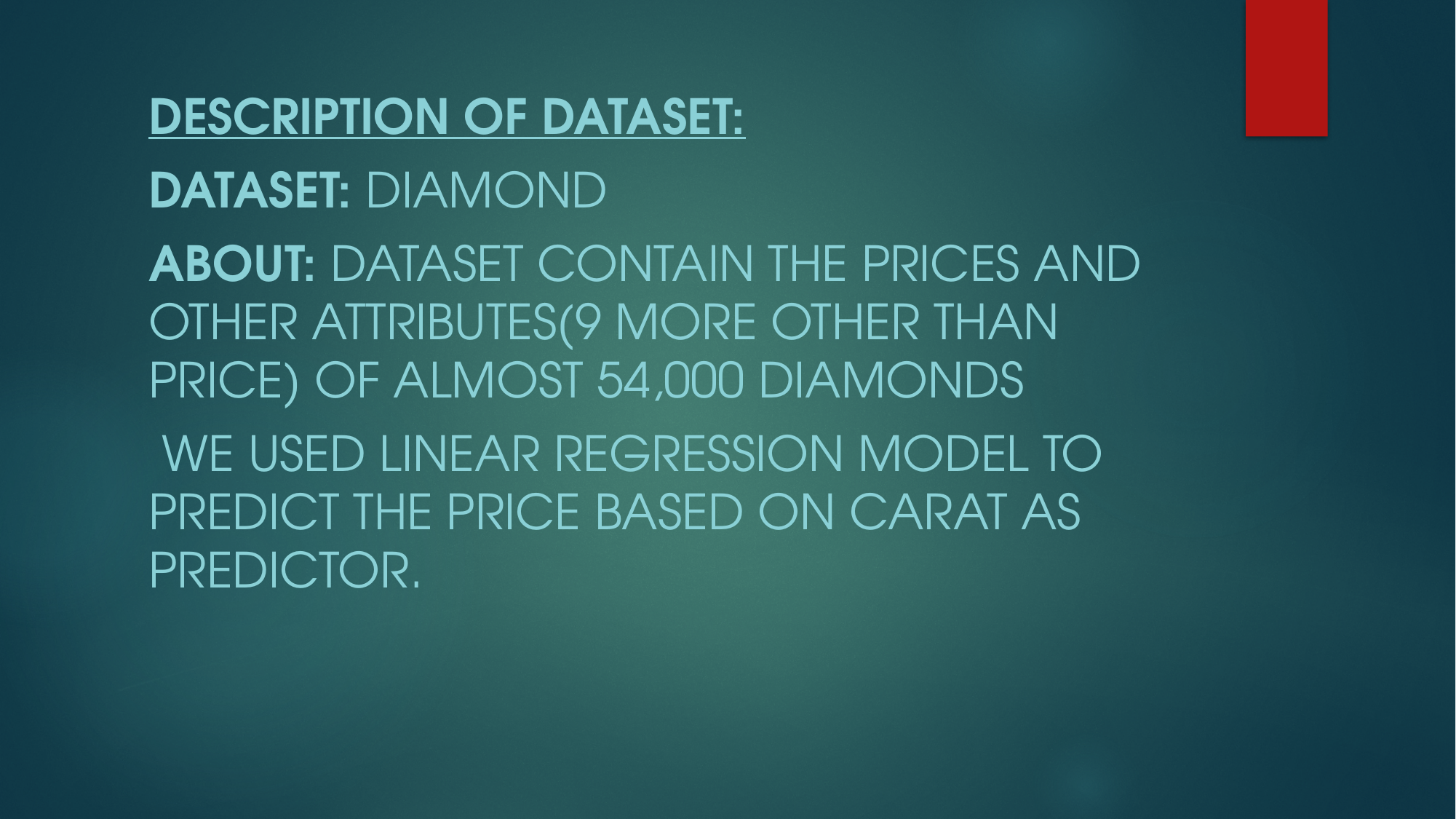

Description of dataset:
Dataset: Diamond
About: dataset contain the prices and other attributes(9 more other than price) of almost 54,000 diamonds
 We used linear regression model to predict the price based on carat as predictor.